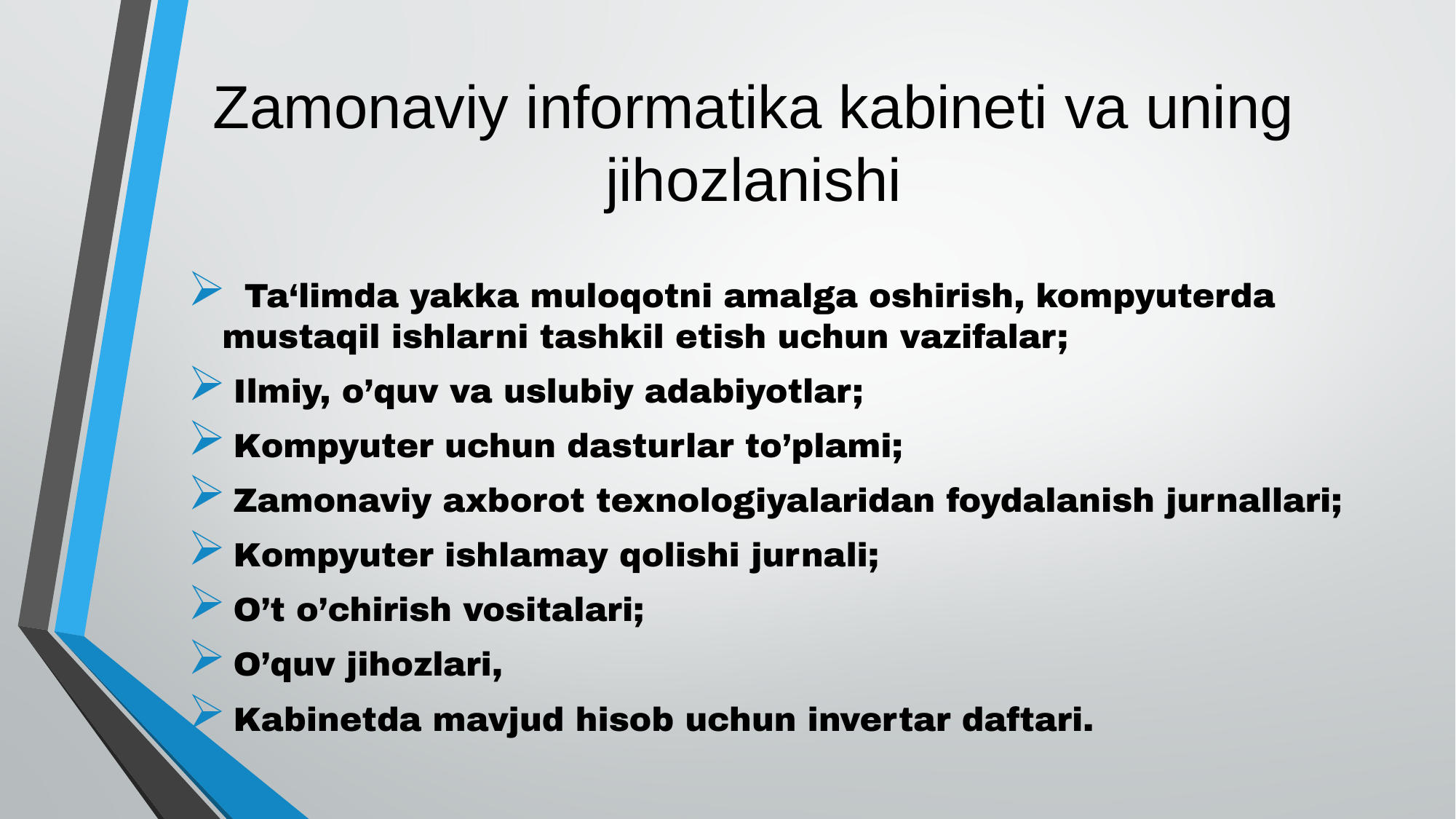

# Zamonaviy informatika kabineti va uning  jihozlanishi
  Ta‘limda yakka muloqotni amalga oshirish, kompyuterda	mustaqil ishlarni tashkil etish uchun vazifalar;
 Ilmiy, o’quv va uslubiy adabiyotlar;
 Kompyuter uchun dasturlar to’plami;
 Zamonaviy axborot texnologiyalaridan foydalanish jurnallari;
 Kompyuter ishlamay qolishi jurnali;
 O’t o’chirish vositalari;
 O’quv jihozlari,
 Kabinetda mavjud hisob uchun invertar daftari.